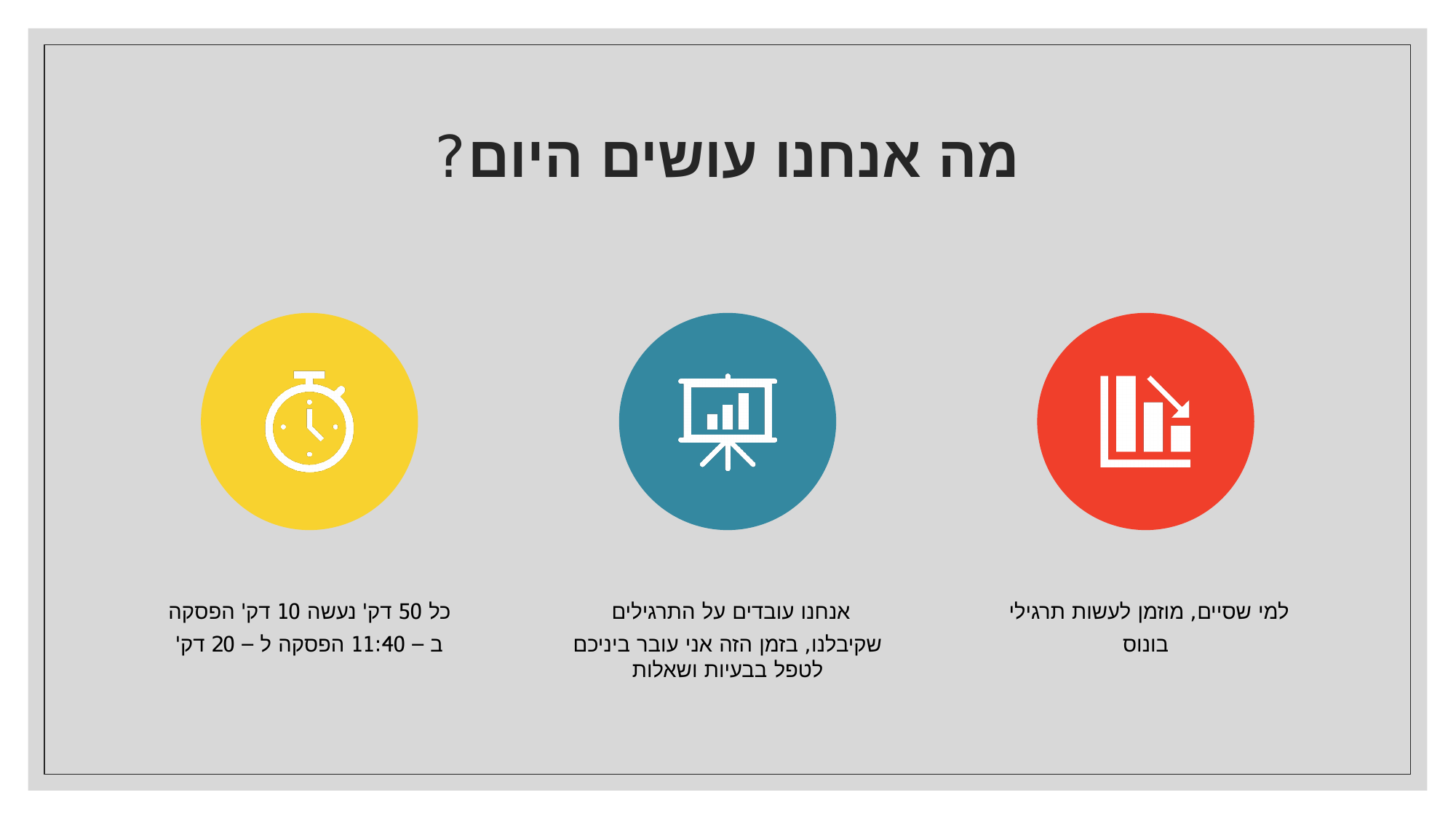

# מה אנחנו עושים היום?
למי שסיים, מוזמן לעשות תרגילי
בונוס
אנחנו עובדים על התרגילים
שקיבלנו, בזמן הזה אני עובר ביניכם לטפל בבעיות ושאלות
כל 50 דק' נעשה 10 דק' הפסקה
ב – 11:40 הפסקה ל – 20 דק'